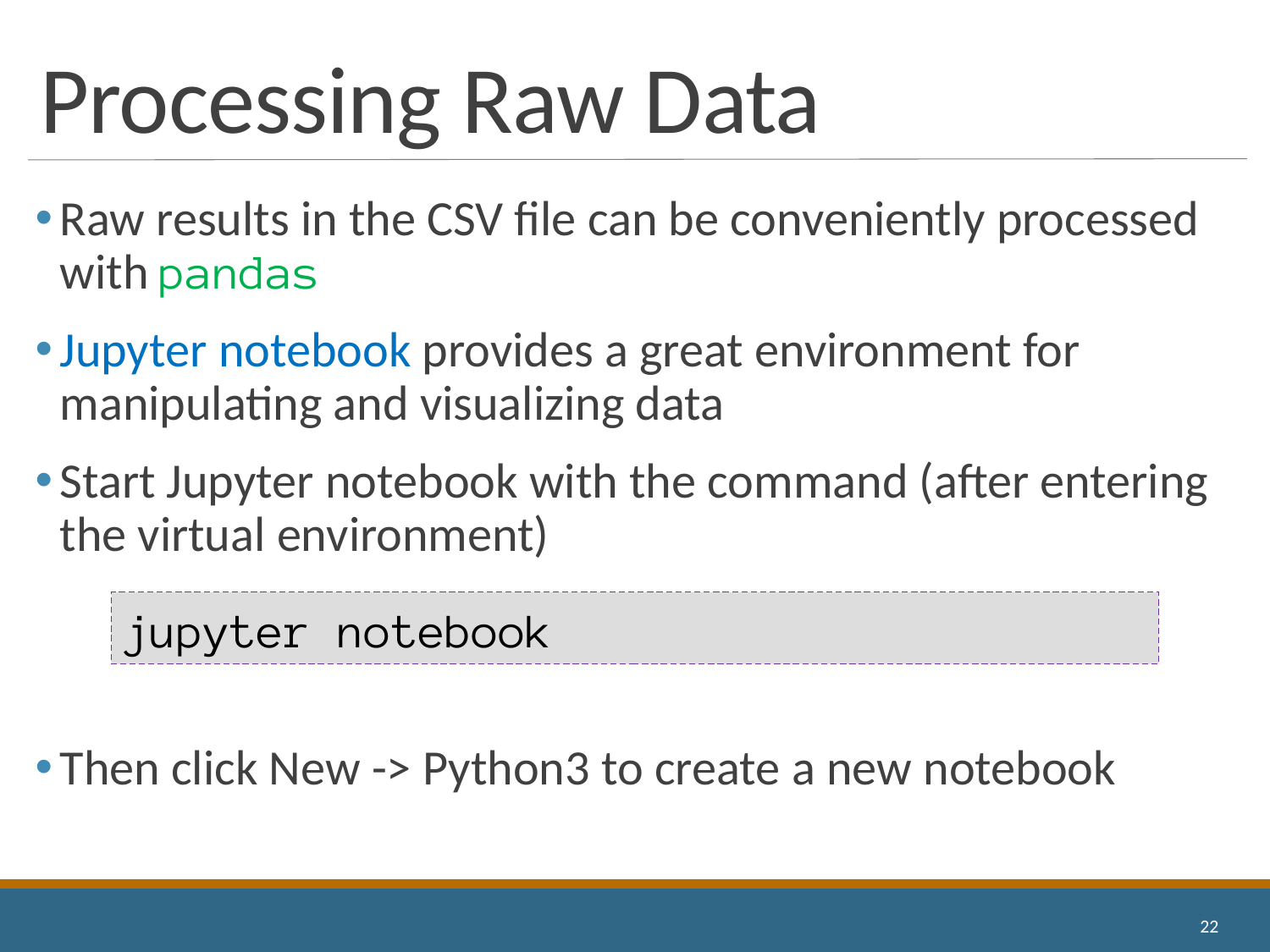

# Processing Raw Data
Raw results in the CSV file can be conveniently processed with pandas
Jupyter notebook provides a great environment for manipulating and visualizing data
Start Jupyter notebook with the command (after entering the virtual environment)

Then click New -> Python3 to create a new notebook
jupyter notebook